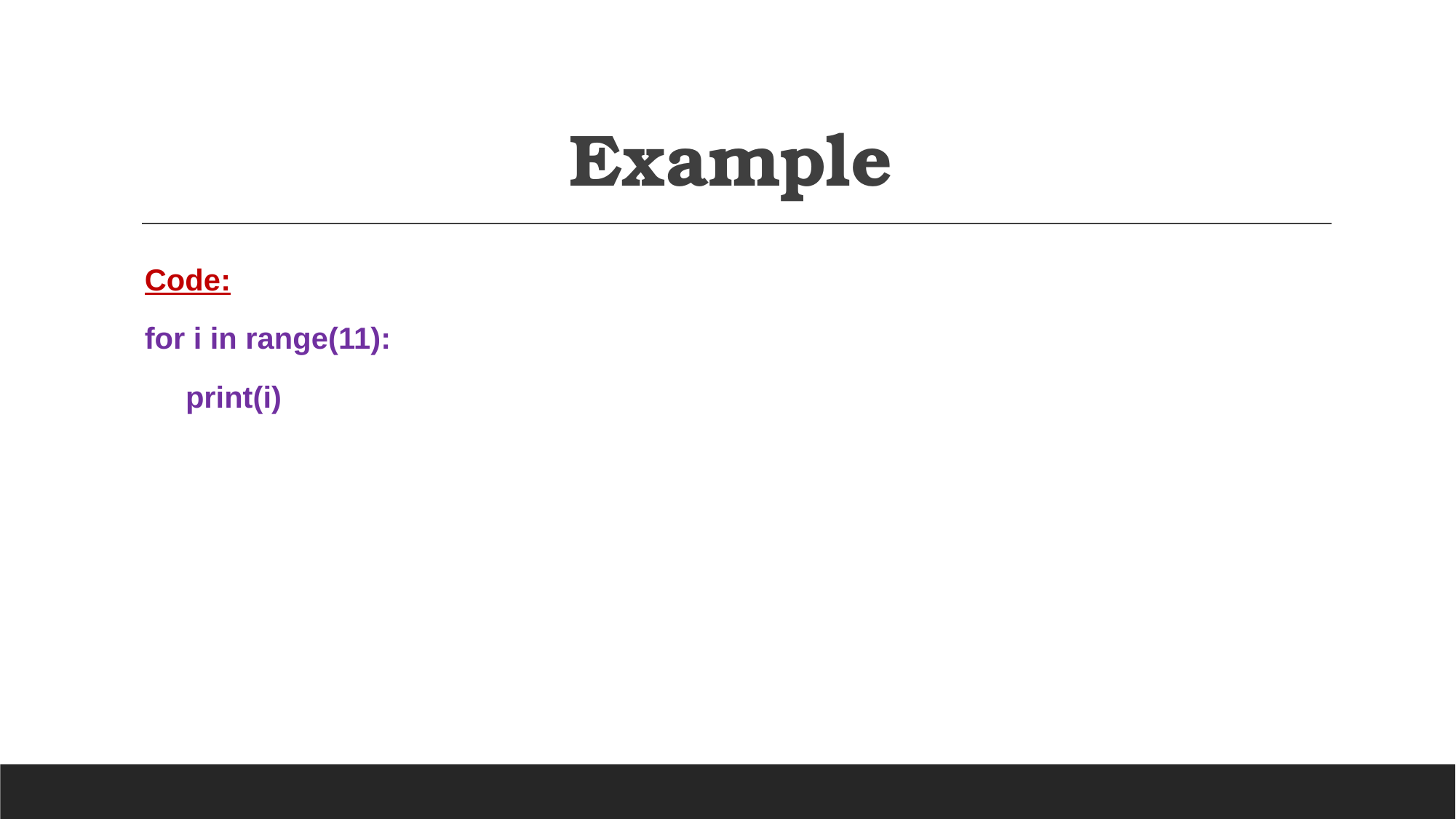

# Example
Code:
for i in range(11):
	print(i)